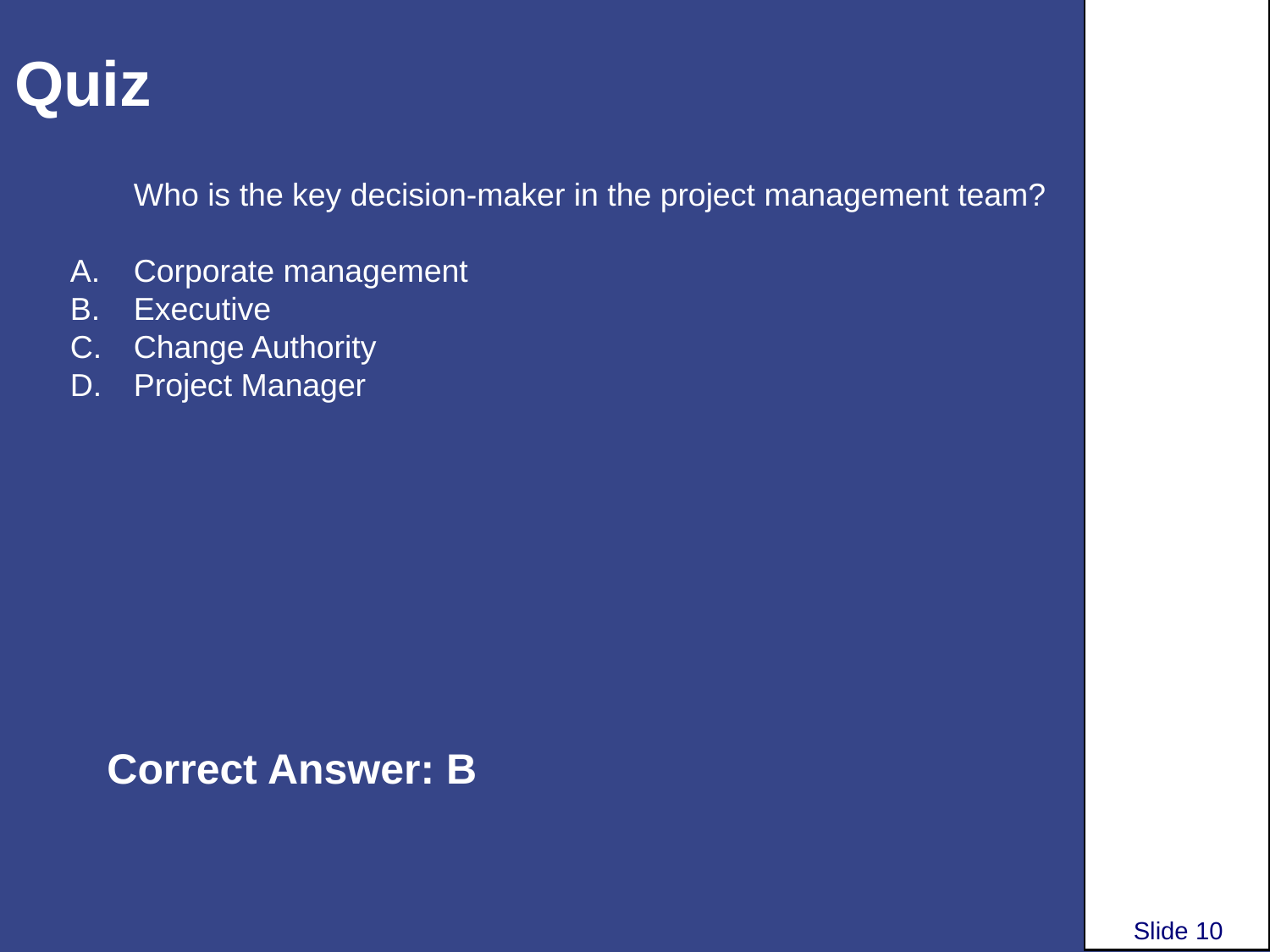

# Quiz
Who is the key decision-maker in the project management team?

Corporate management
Executive
Change Authority
Project Manager

Correct Answer: B